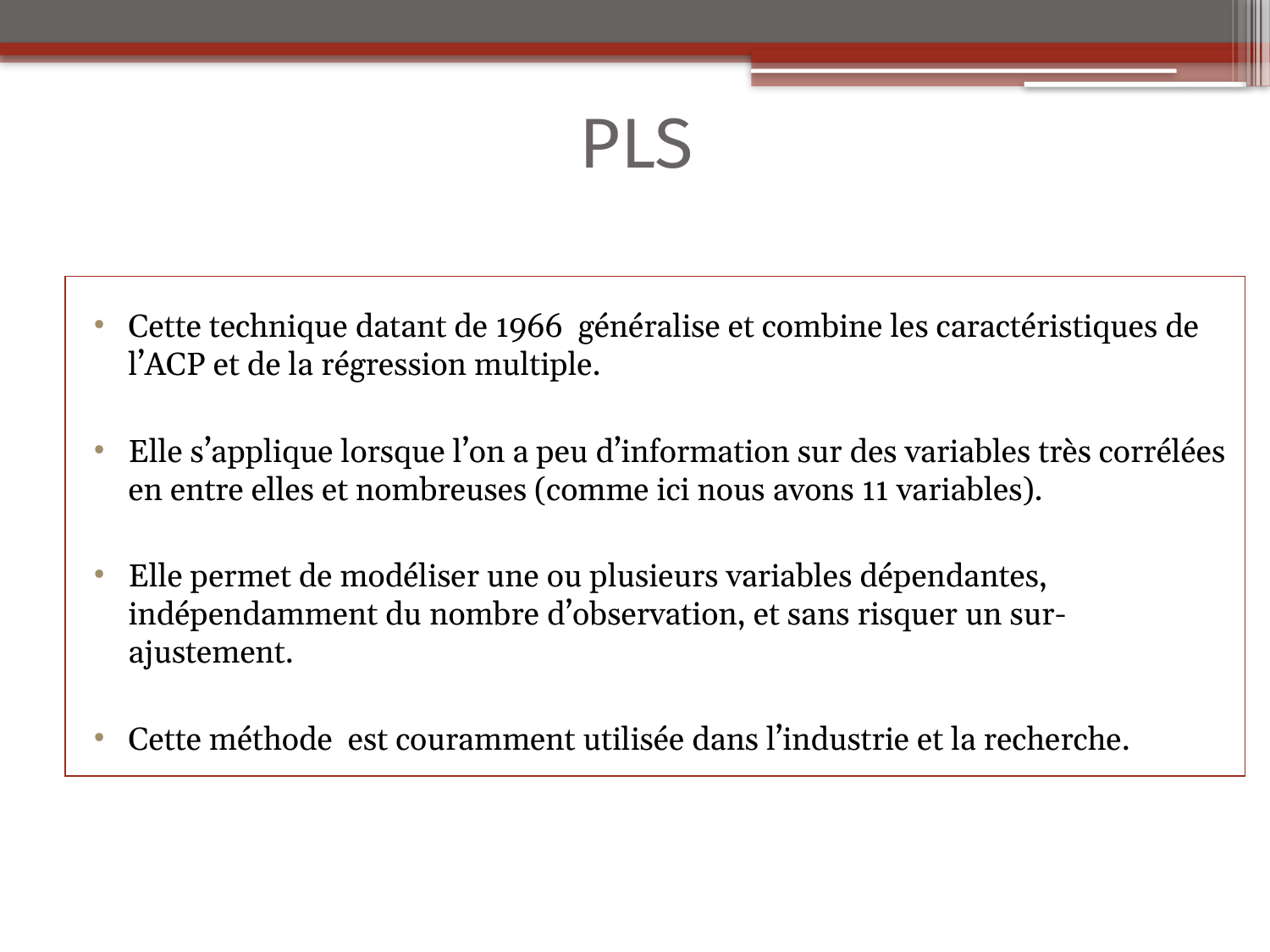

# PLS

Cette technique datant de 1966  généralise et combine les caractéristiques de l’ACP et de la régression multiple.

Elle s’applique lorsque l’on a peu d’information sur des variables très corrélées en entre elles et nombreuses (comme ici nous avons 11 variables).

Elle permet de modéliser une ou plusieurs variables dépendantes, indépendamment du nombre d’observation, et sans risquer un sur-ajustement.

Cette méthode  est couramment utilisée dans l’industrie et la recherche.